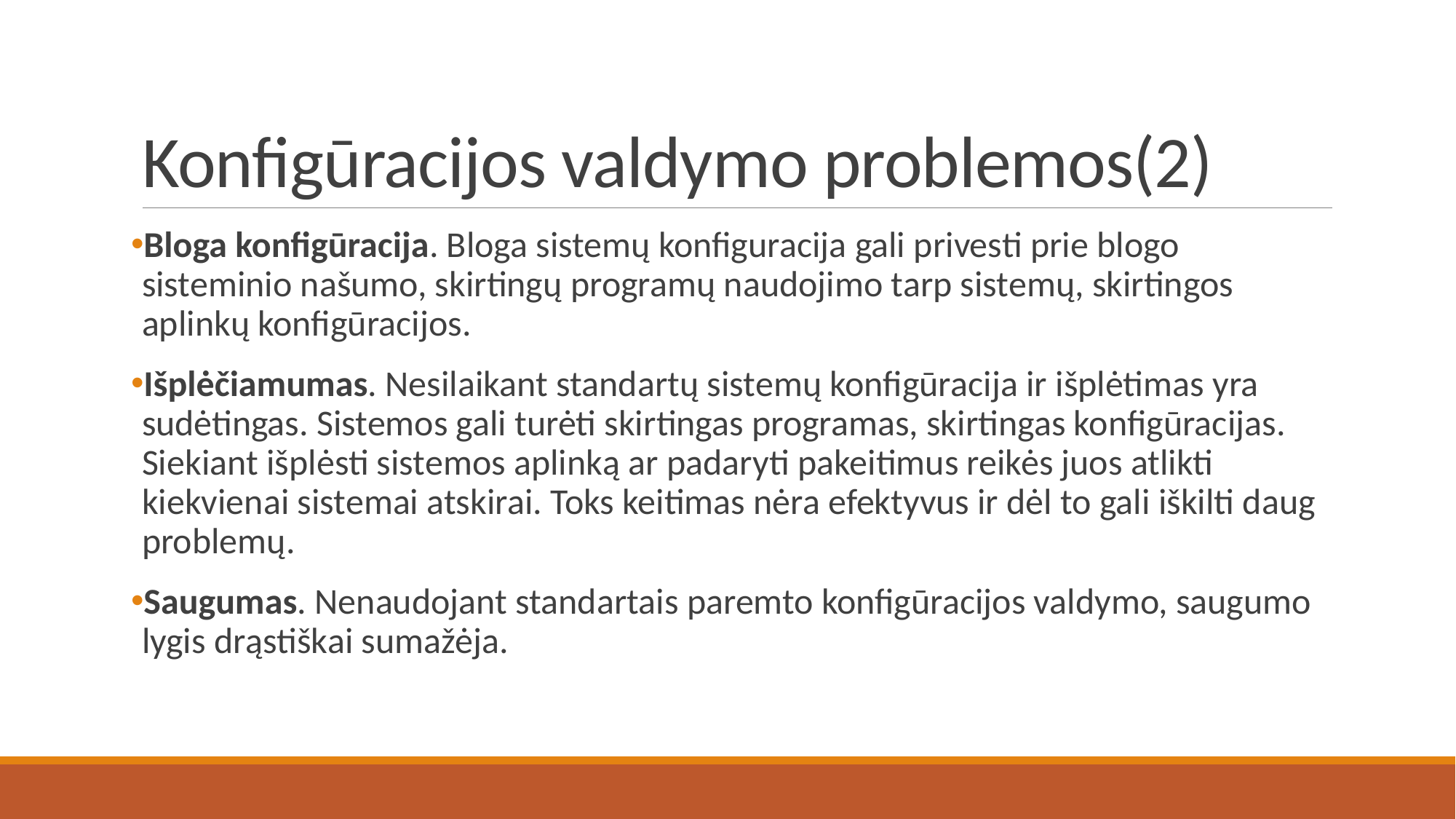

# Konfigūracijos valdymo problemos(2)
Bloga konfigūracija. Bloga sistemų konfiguracija gali privesti prie blogo sisteminio našumo, skirtingų programų naudojimo tarp sistemų, skirtingos aplinkų konfigūracijos.
Išplėčiamumas. Nesilaikant standartų sistemų konfigūracija ir išplėtimas yra sudėtingas. Sistemos gali turėti skirtingas programas, skirtingas konfigūracijas. Siekiant išplėsti sistemos aplinką ar padaryti pakeitimus reikės juos atlikti kiekvienai sistemai atskirai. Toks keitimas nėra efektyvus ir dėl to gali iškilti daug problemų.
Saugumas. Nenaudojant standartais paremto konfigūracijos valdymo, saugumo lygis drąstiškai sumažėja.